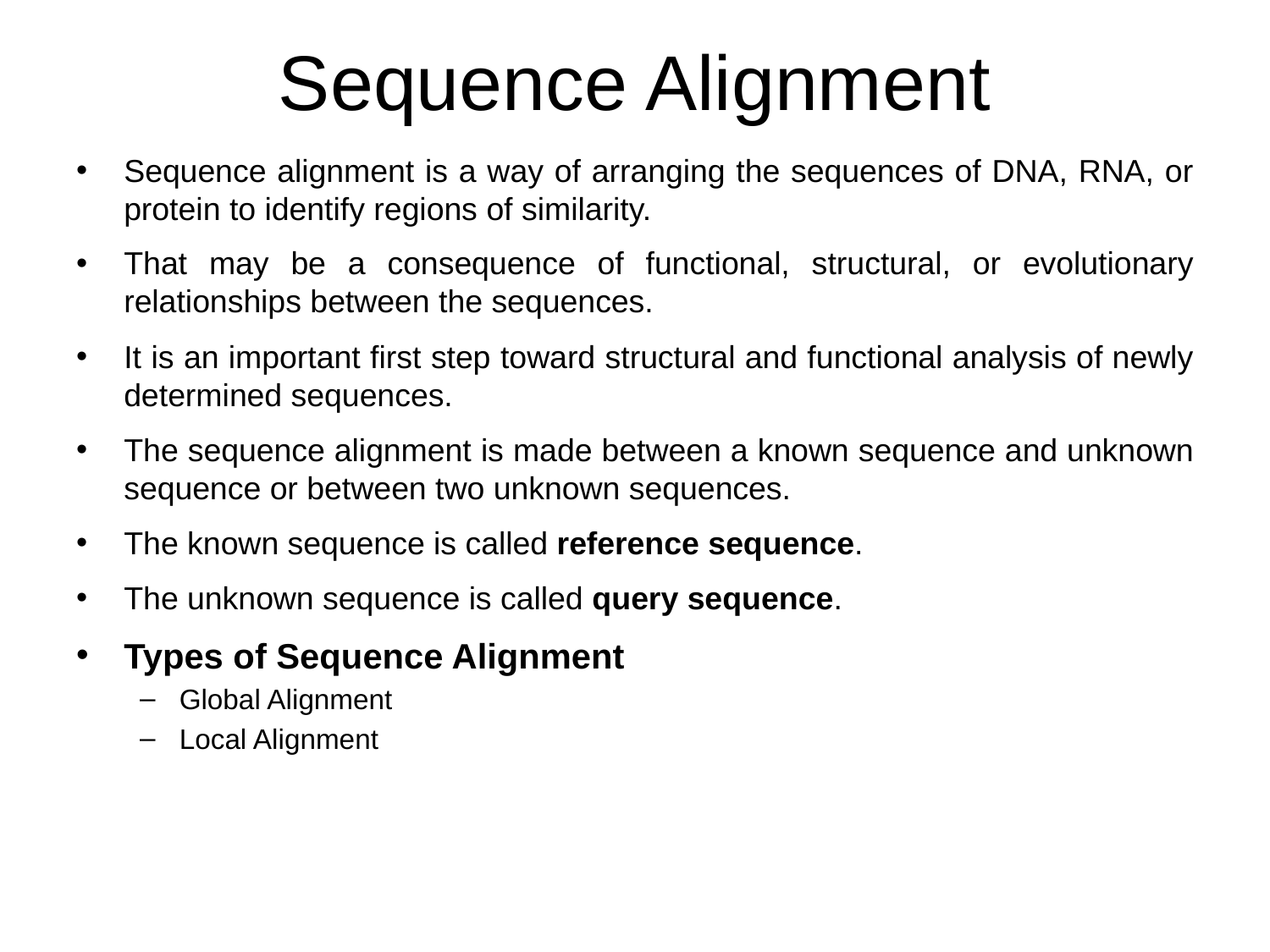

# Sequence Alignment
Sequence alignment is a way of arranging the sequences of DNA, RNA, or protein to identify regions of similarity.
That may be a consequence of functional, structural, or evolutionary relationships between the sequences.
It is an important first step toward structural and functional analysis of newly determined sequences.
The sequence alignment is made between a known sequence and unknown sequence or between two unknown sequences.
The known sequence is called reference sequence.
The unknown sequence is called query sequence.
Types of Sequence Alignment
Global Alignment
Local Alignment